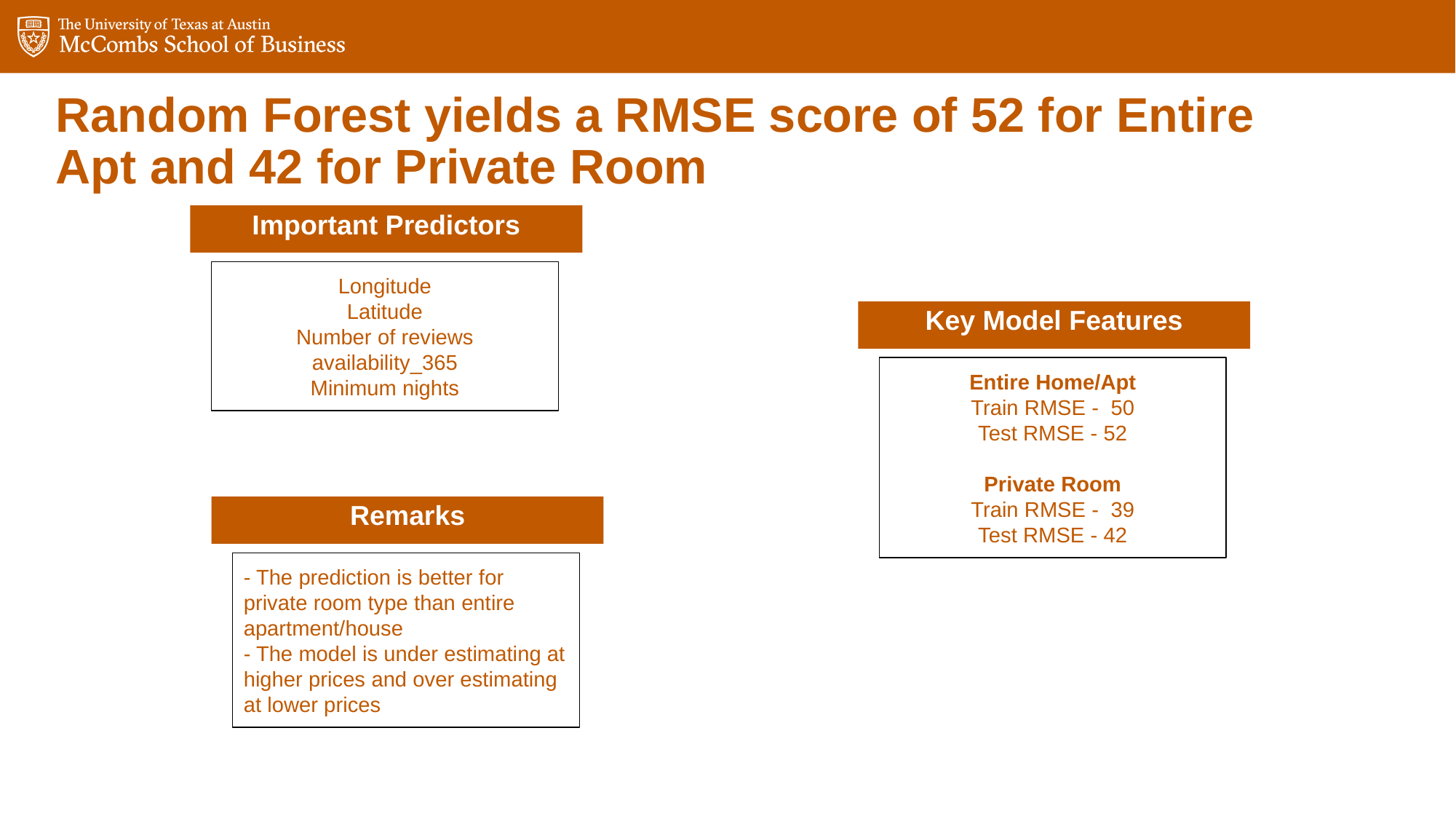

# Random Forest yields a RMSE score of 52 for Entire Apt and 42 for Private Room
Important Predictors
Longitude
Latitude
Number of reviews
availability_365
Minimum nights
Key Model Features
Entire Home/Apt
Train RMSE -  50
Test RMSE - 52

Private Room
Train RMSE -  39
Test RMSE - 42
Remarks
- The prediction is better for private room type than entire apartment/house
- The model is under estimating at higher prices and over estimating at lower prices